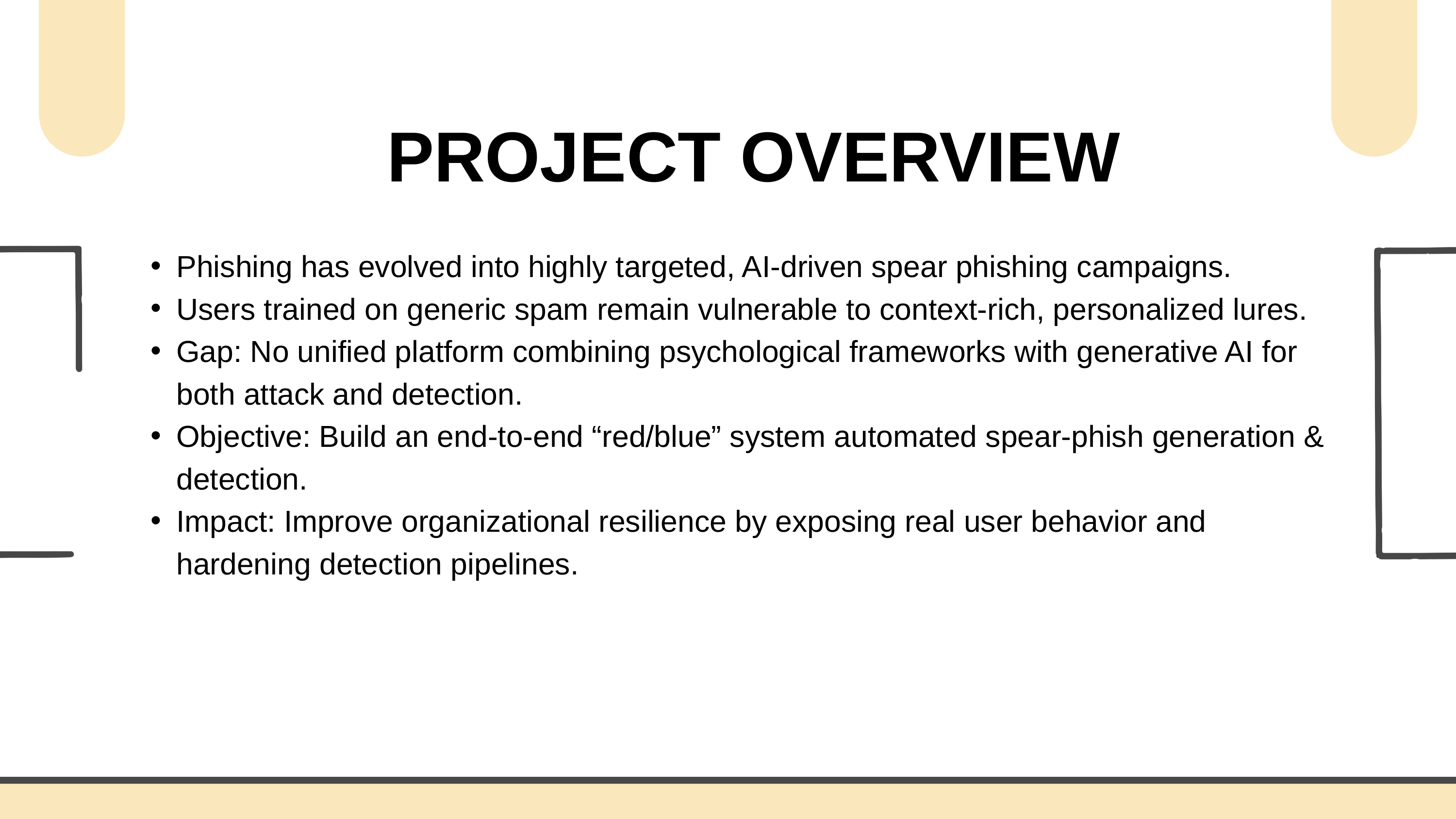

PROJECT OVERVIEW
Phishing has evolved into highly targeted, AI-driven spear phishing campaigns.
Users trained on generic spam remain vulnerable to context-rich, personalized lures.
Gap: No unified platform combining psychological frameworks with generative AI for both attack and detection.
Objective: Build an end-to-end “red/blue” system automated spear-phish generation & detection.
Impact: Improve organizational resilience by exposing real user behavior and hardening detection pipelines.